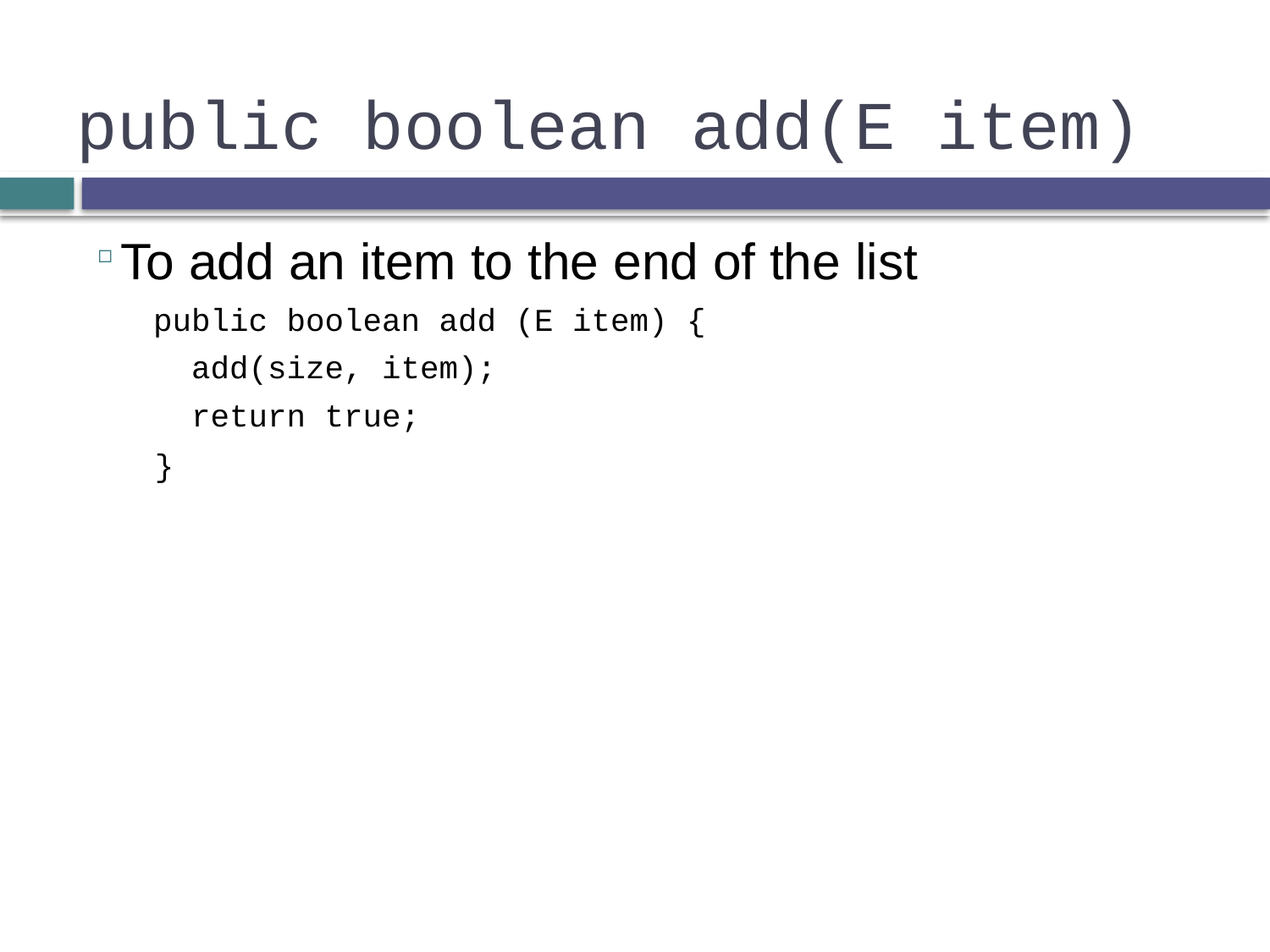

# public boolean add(E item)
 To add an item to the end of the list
public boolean add (E item) {
  add(size, item);
  return true;
   }